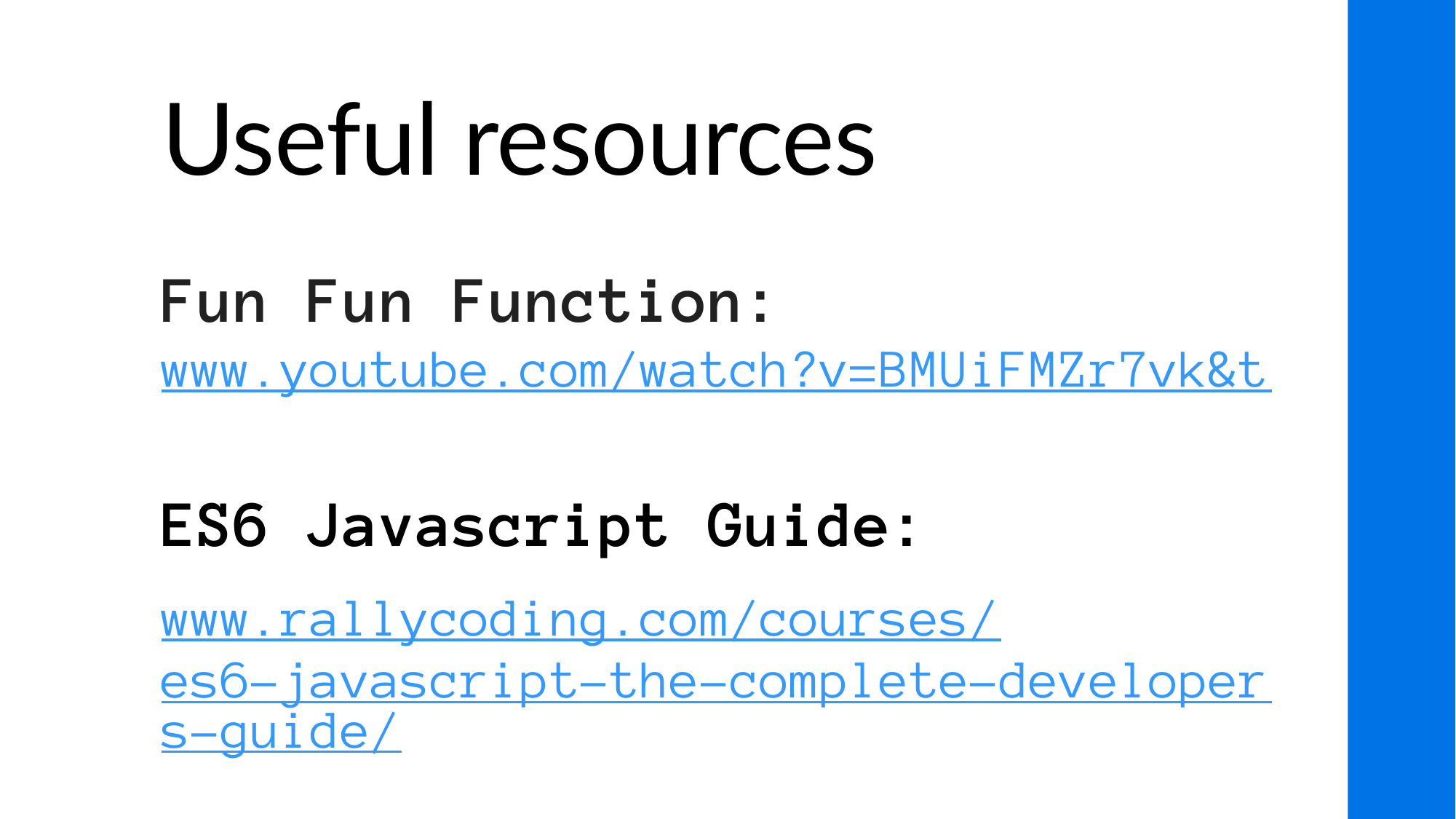

# Useful resources
Fun Fun Function: www.youtube.com/watch?v=BMUiFMZr7vk&t
ES6 Javascript Guide:
www.rallycoding.com/courses/
es6-javascript-the-complete-developers-guide/